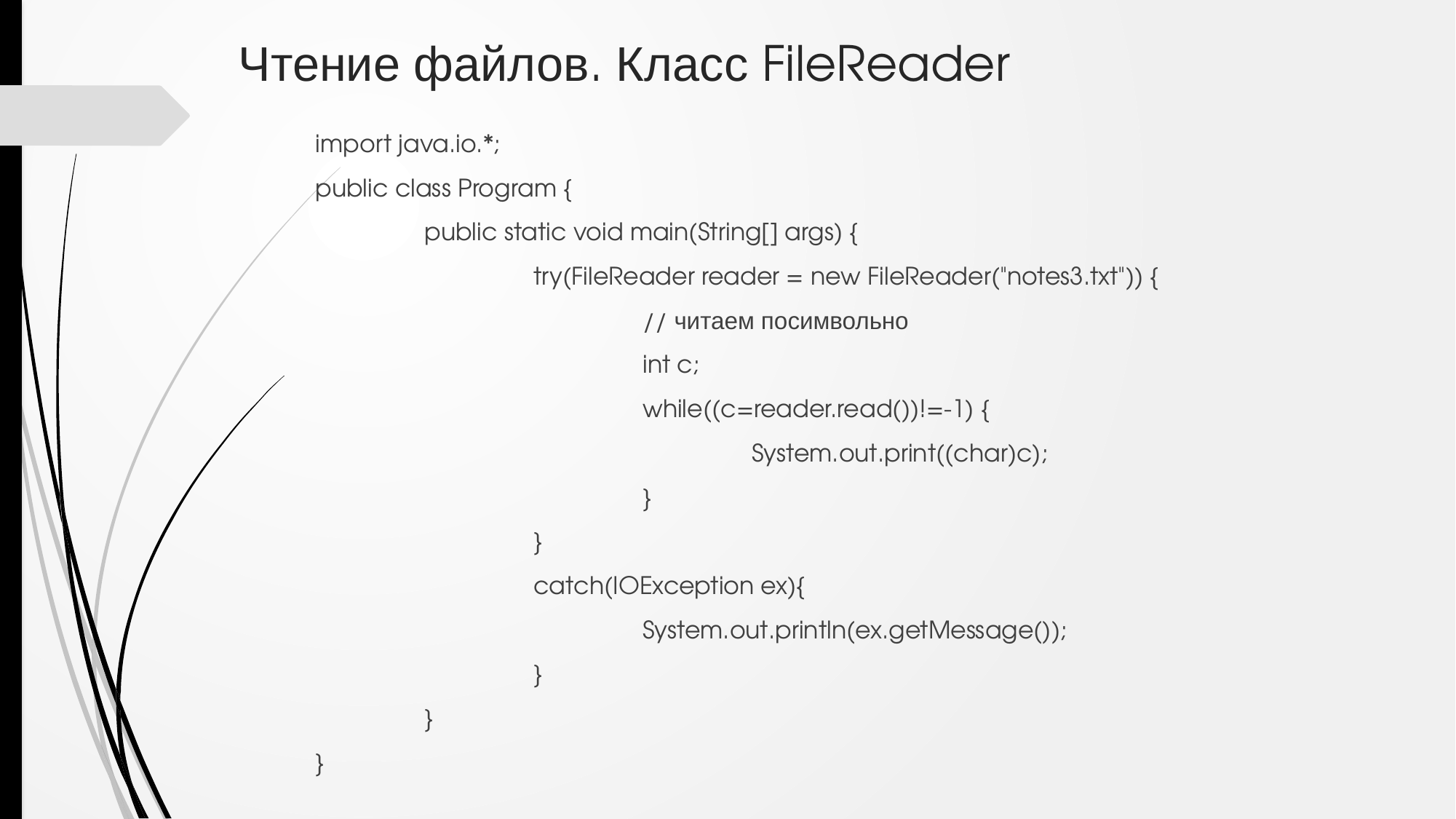

# Чтение файлов. Класс FileReader
	import java.io.*;
	public class Program {
		public static void main(String[] args) {
			try(FileReader reader = new FileReader("notes3.txt")) {
				// читаем посимвольно
				int c;
				while((c=reader.read())!=-1) {
					System.out.print((char)c);
				}
			}
			catch(IOException ex){
				System.out.println(ex.getMessage());
			}
		}
	}